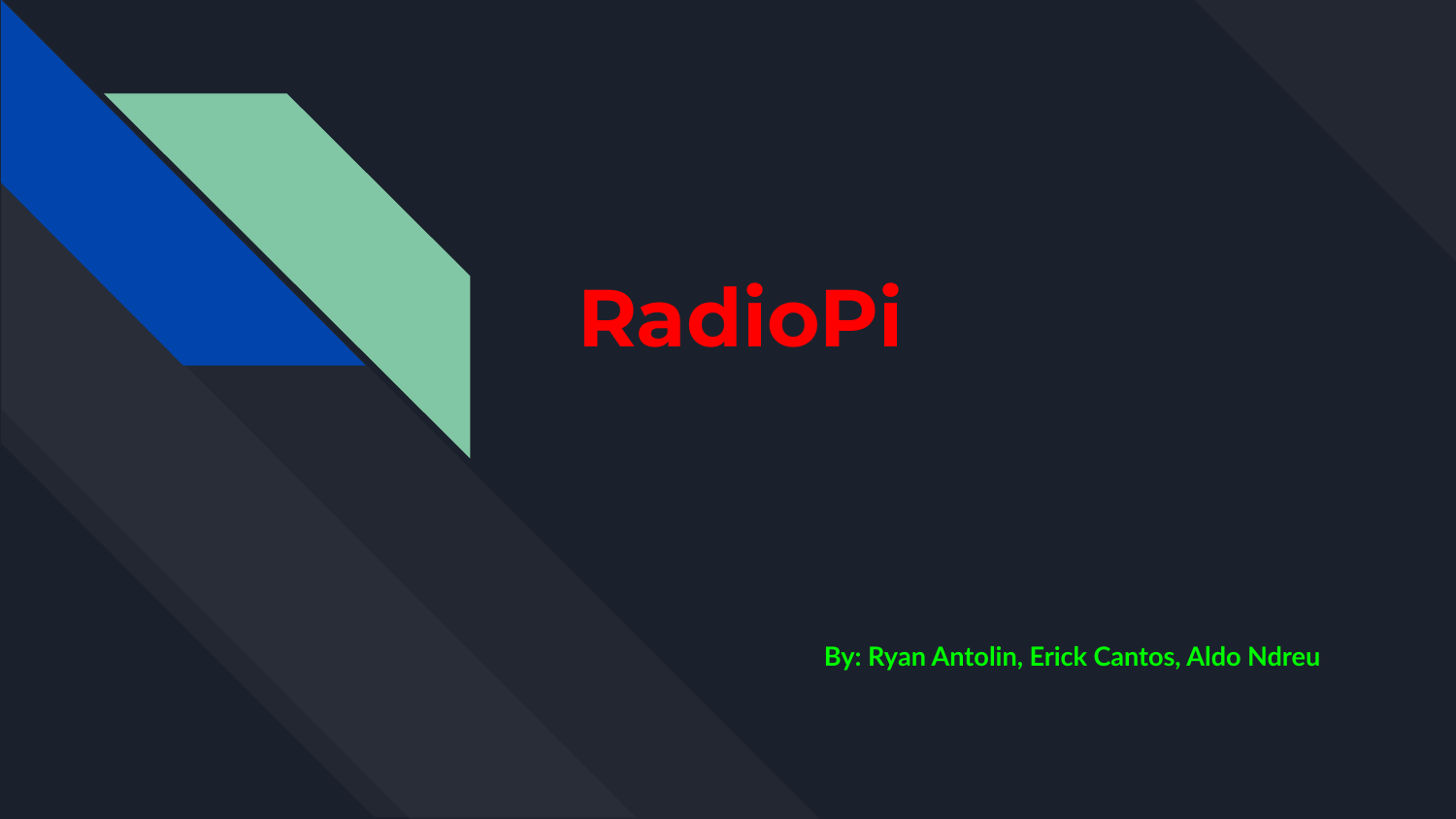

# RadioPi
By: Ryan Antolin, Erick Cantos, Aldo Ndreu